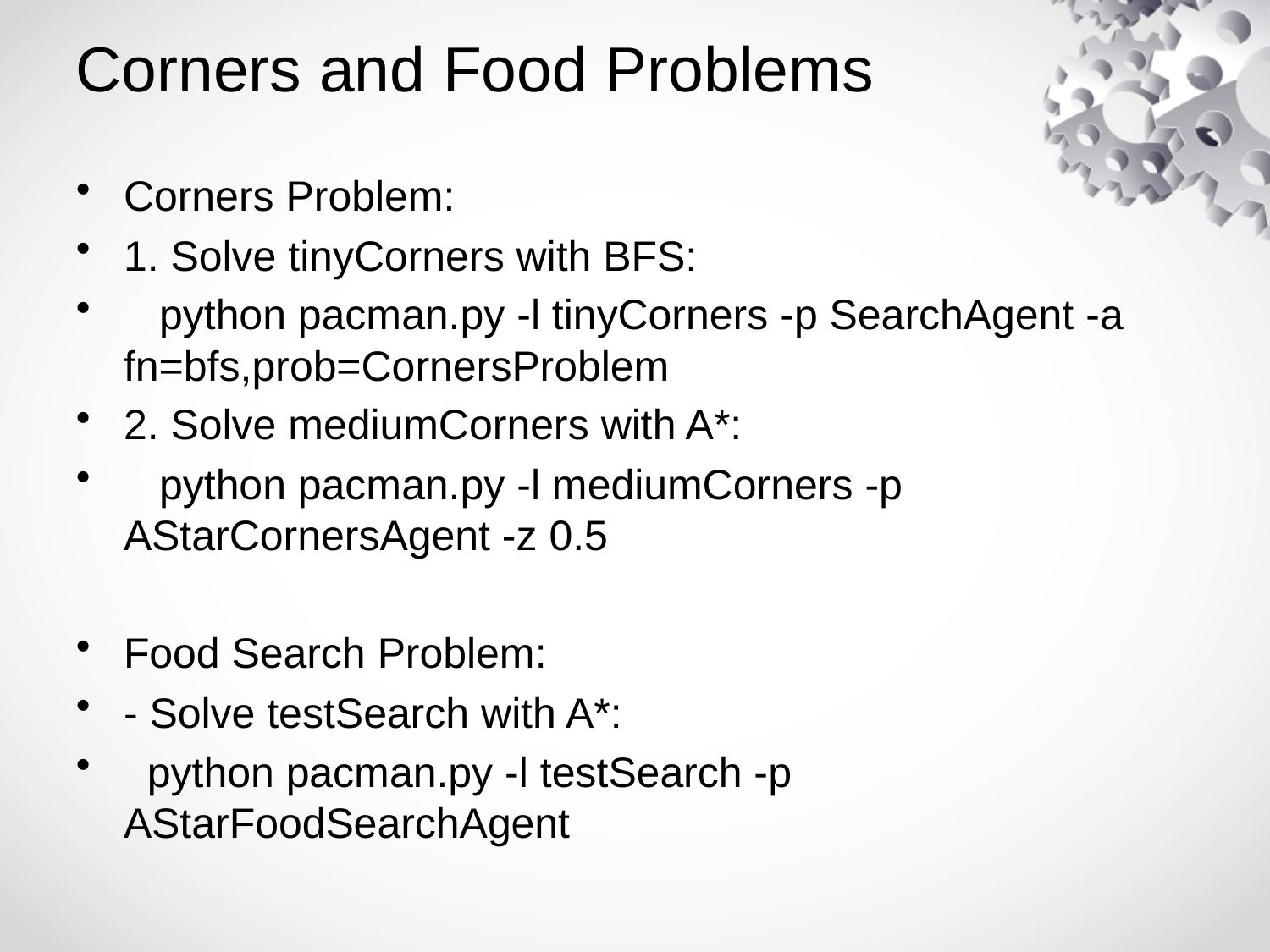

# Corners and Food Problems
Corners Problem:
1. Solve tinyCorners with BFS:
   python pacman.py -l tinyCorners -p SearchAgent -a fn=bfs,prob=CornersProblem
2. Solve mediumCorners with A*:
   python pacman.py -l mediumCorners -p AStarCornersAgent -z 0.5

Food Search Problem:
- Solve testSearch with A*:
  python pacman.py -l testSearch -p AStarFoodSearchAgent